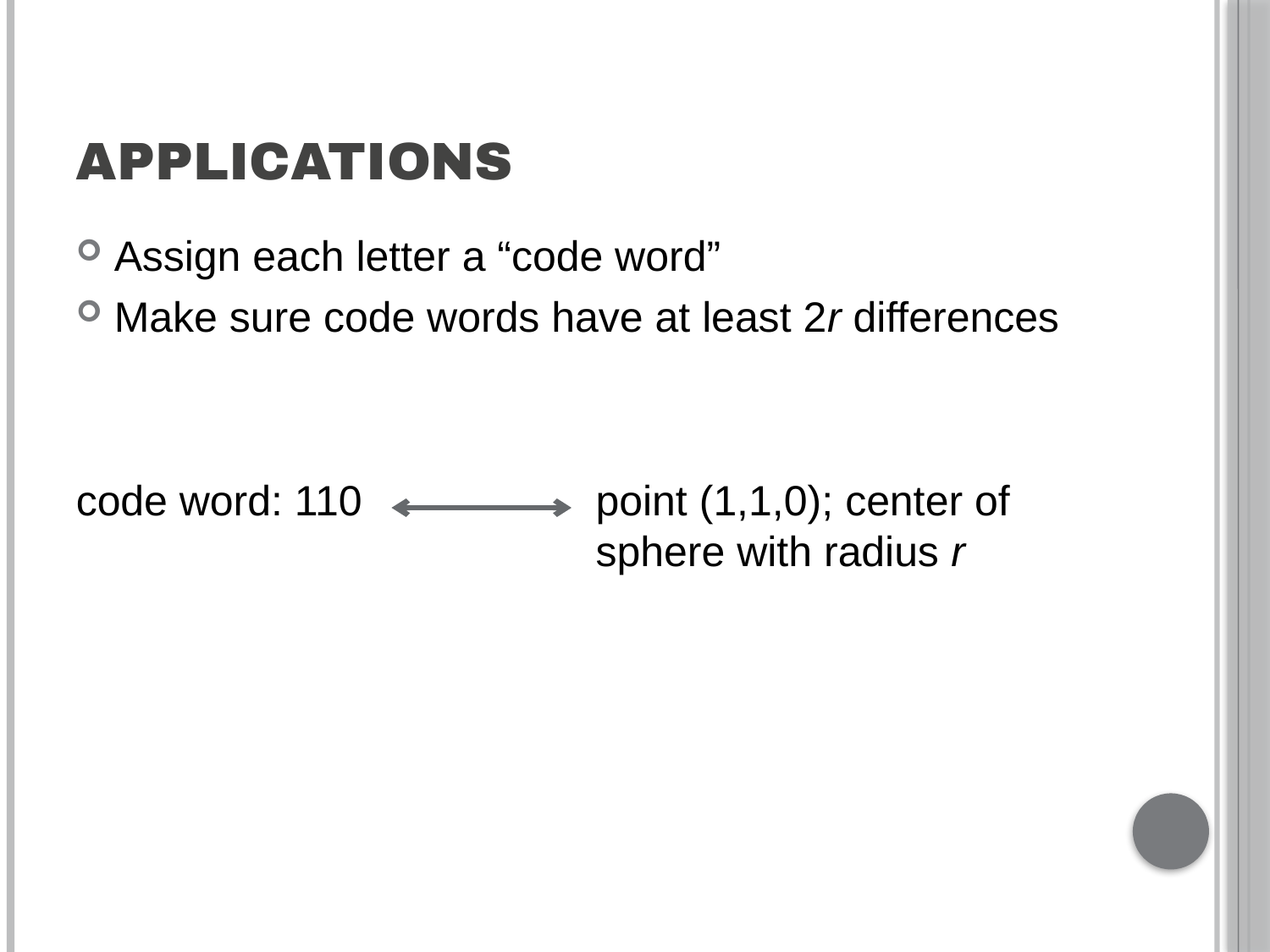

# Applications
Assign each letter a “code word”
Make sure code words have at least 2r differences

code word: 110  		 point (1,1,0); center of 				 sphere with radius r